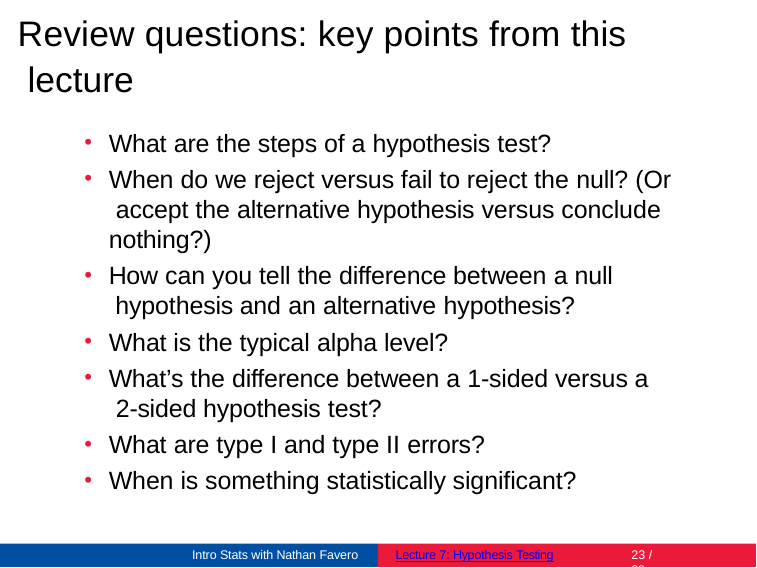

# Review questions: key points from this  lecture
What are the steps of a hypothesis test?
When do we reject versus fail to reject the null? (Or  accept the alternative hypothesis versus conclude  nothing?)
How can you tell the difference between a null  hypothesis and an alternative hypothesis?
What is the typical alpha level?
What’s the difference between a 1-sided versus a  2-sided hypothesis test?
What are type I and type II errors?
When is something statistically significant?

Intro Stats with Nathan Favero
Lecture 7: Hypothesis Testing
23 / 23